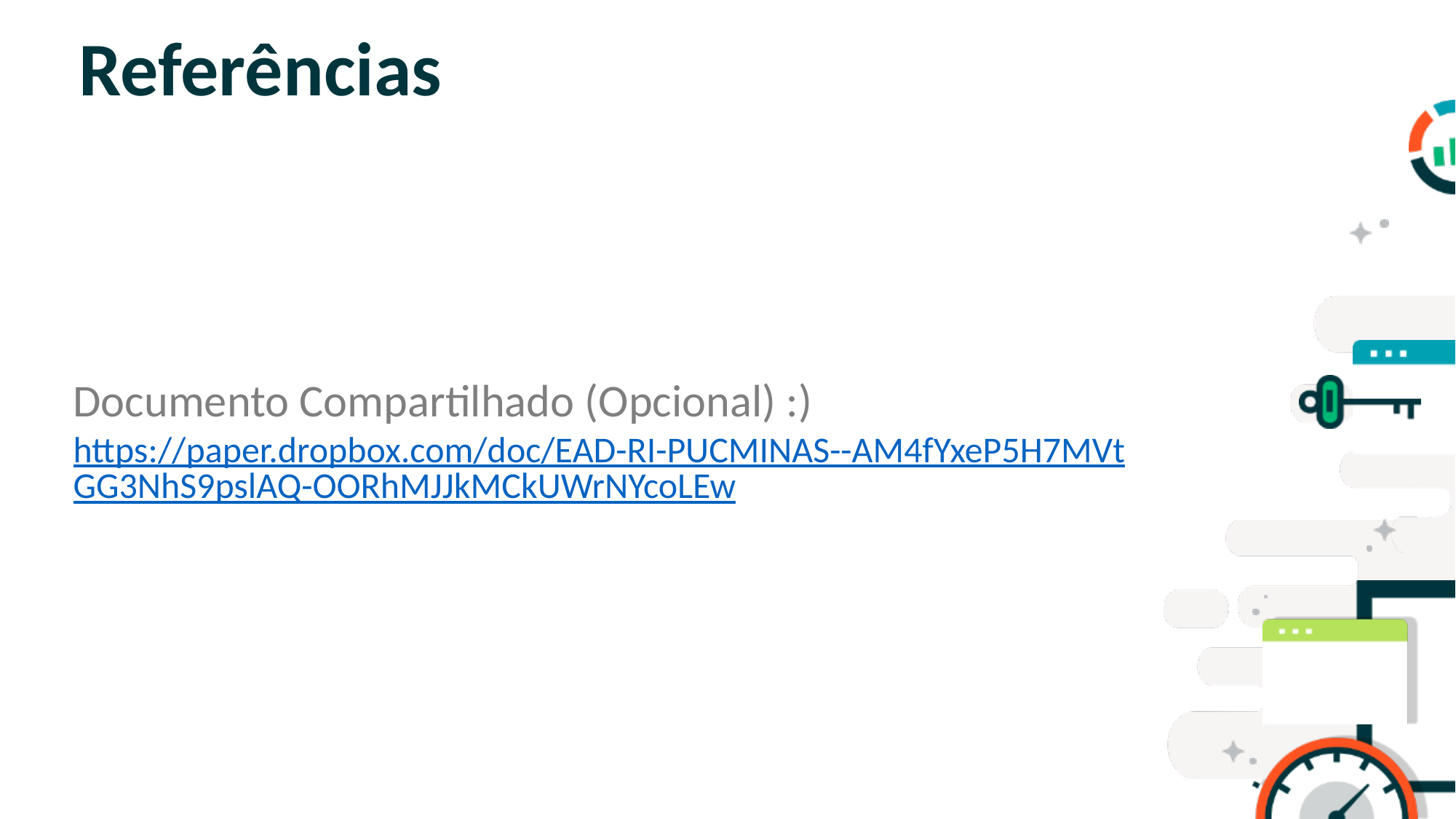

# Referências
Documento Compartilhado (Opcional) :)
https://paper.dropbox.com/doc/EAD-RI-PUCMINAS--AM4fYxeP5H7MVtGG3NhS9pslAQ-OORhMJJkMCkUWrNYcoLEw

SLIDE PARA TÓPICOS